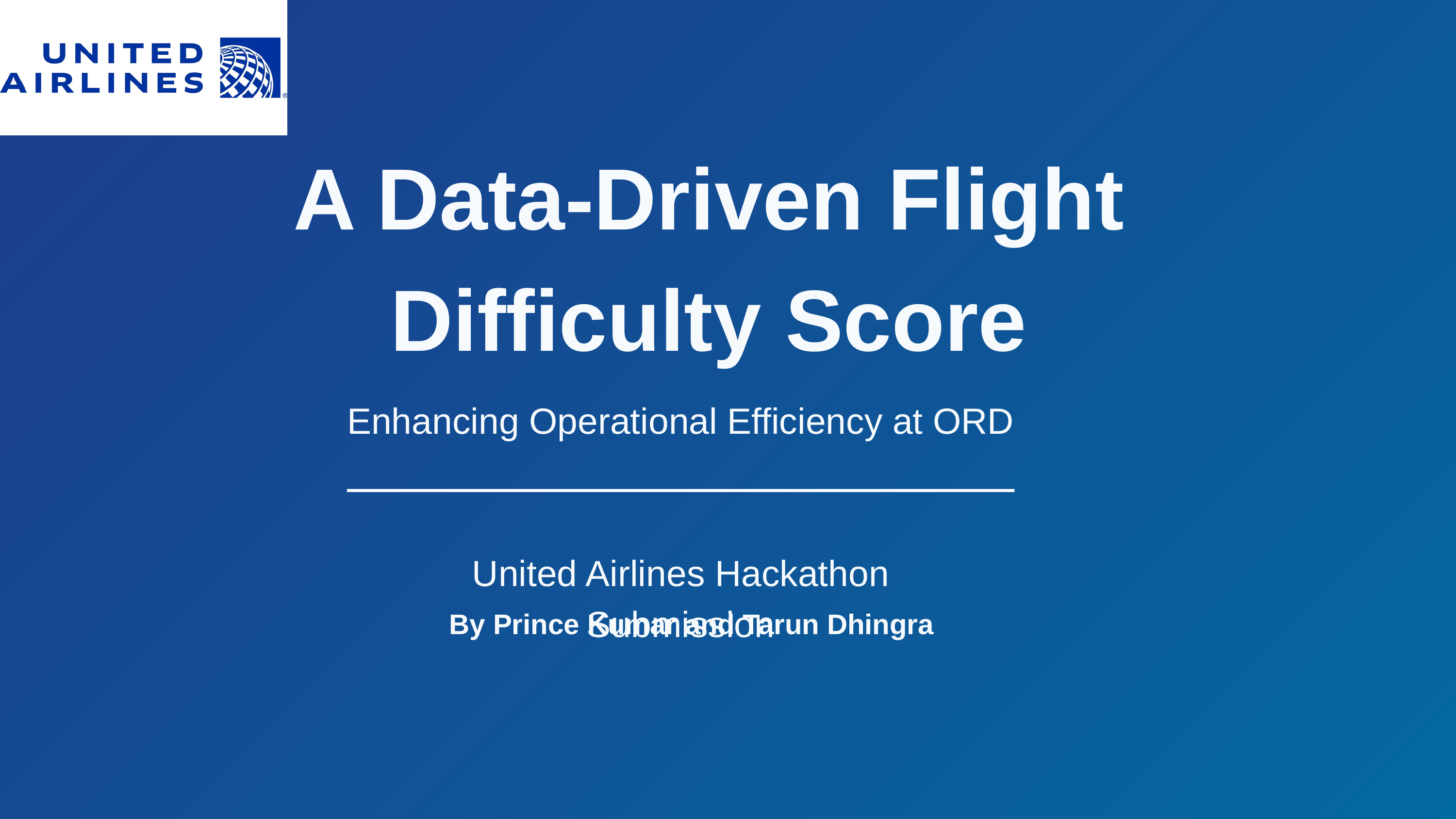

A Data-Driven Flight Difficulty Score
Enhancing Operational Efficiency at ORD

United Airlines Hackathon Submission
By Prince Kumar and Tarun Dhingra